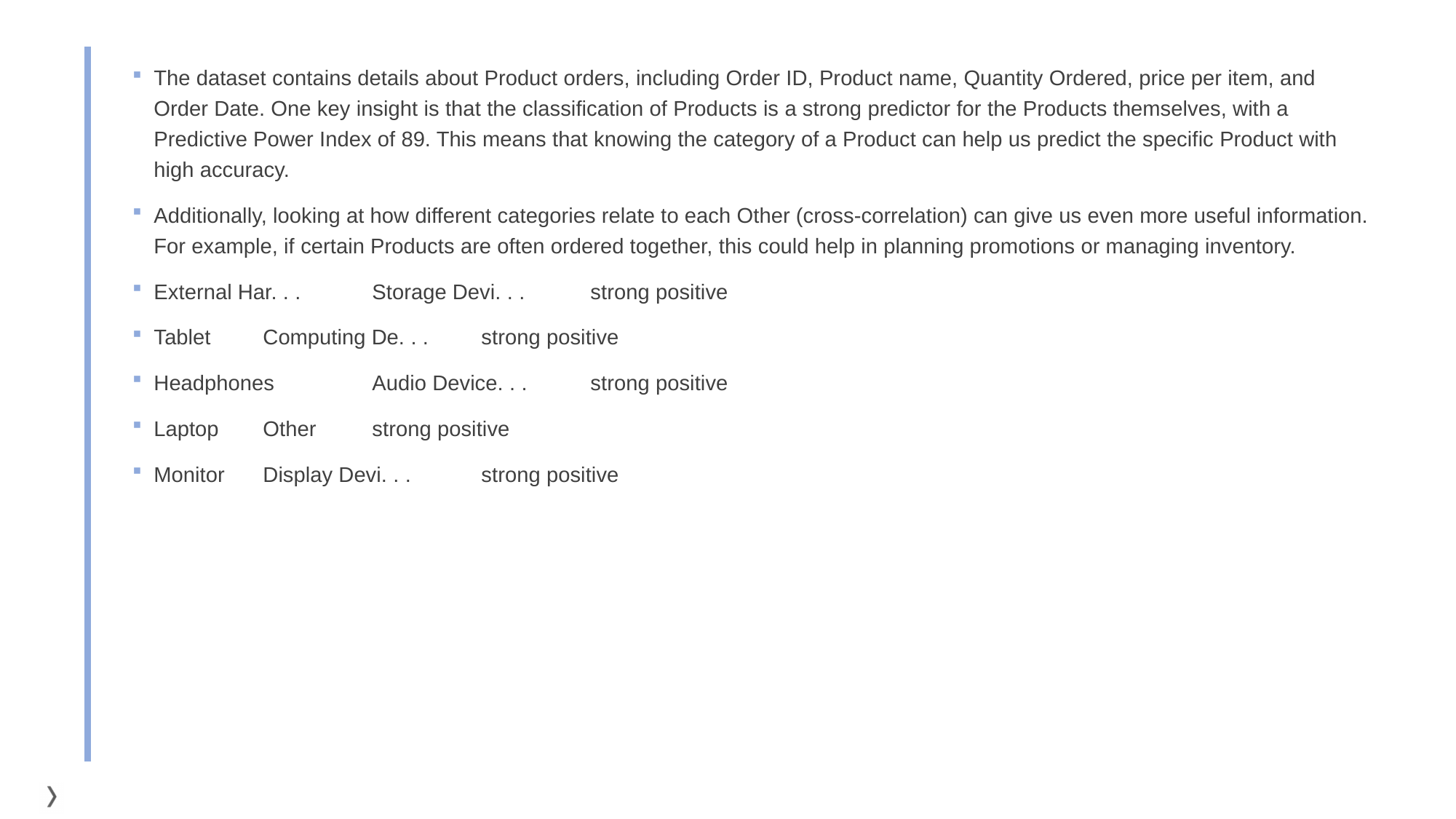

The dataset contains details about Product orders, including Order ID, Product name, Quantity Ordered, price per item, and Order Date. One key insight is that the classification of Products is a strong predictor for the Products themselves, with a Predictive Power Index of 89. This means that knowing the category of a Product can help us predict the specific Product with high accuracy.
Additionally, looking at how different categories relate to each Other (cross-correlation) can give us even more useful information. For example, if certain Products are often ordered together, this could help in planning promotions or managing inventory.
External Har. . .	Storage Devi. . .	strong positive
Tablet	Computing De. . .	strong positive
Headphones	Audio Device. . .	strong positive
Laptop	Other	strong positive
Monitor	Display Devi. . .	strong positive